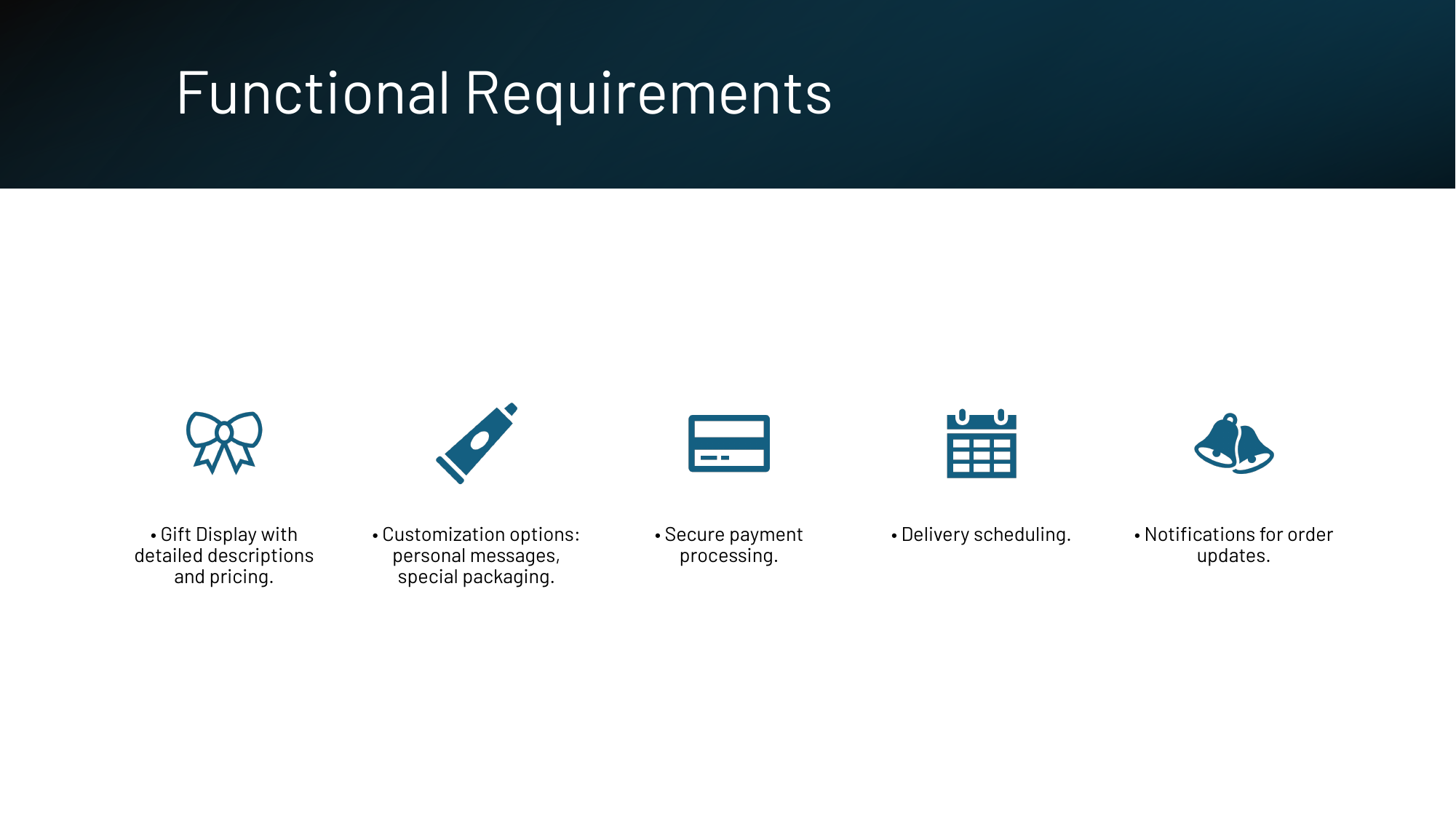

# Functional Requirements
• Gift Display with detailed descriptions and pricing.
• Customization options: personal messages, special packaging.
• Secure payment processing.
• Delivery scheduling.
• Notifications for order updates.